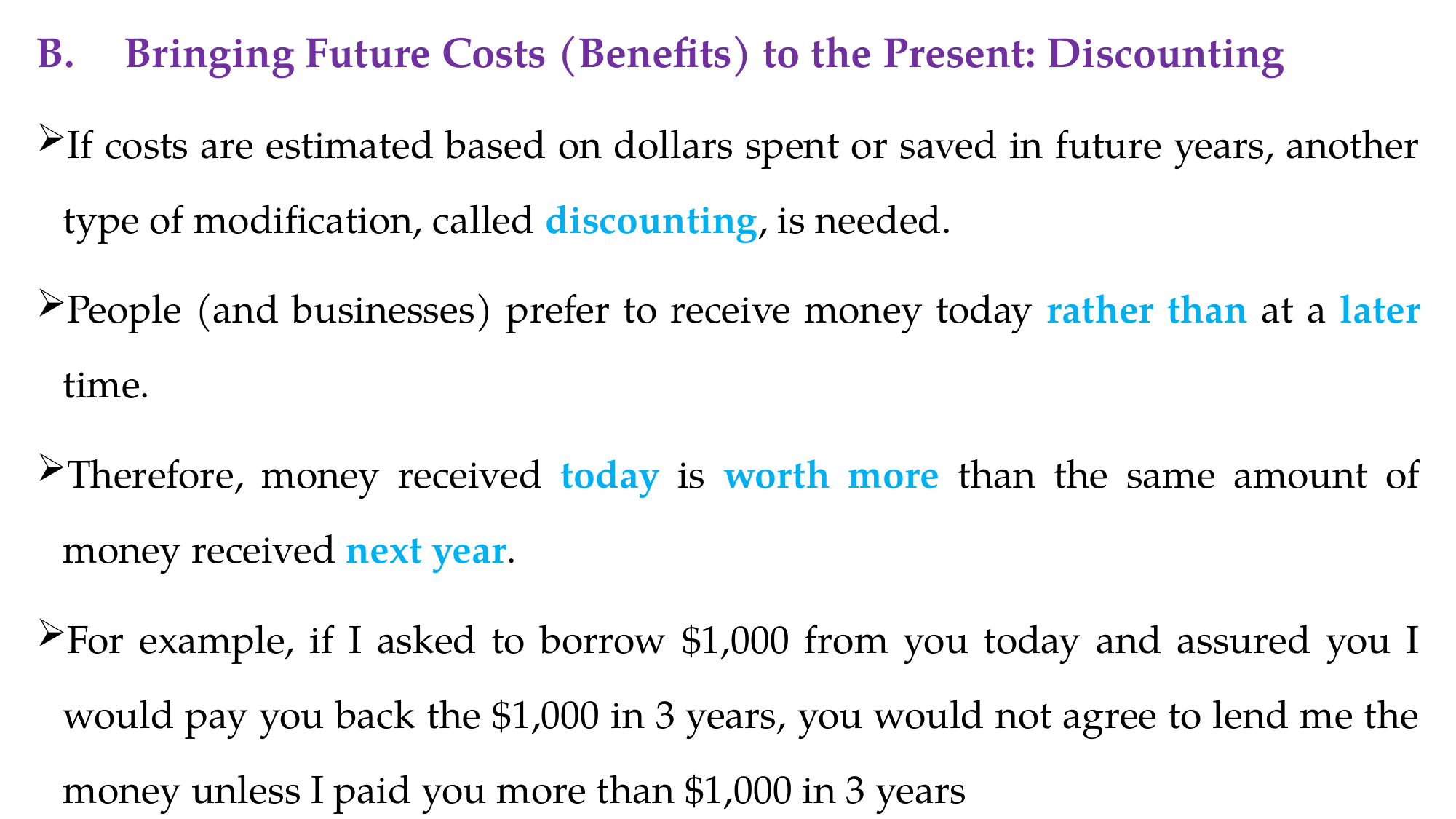

Bringing Future Costs (Benefits) to the Present: Discounting
If costs are estimated based on dollars spent or saved in future years, another type of modification, called discounting, is needed.
People (and businesses) prefer to receive money today rather than at a later time.
Therefore, money received today is worth more than the same amount of money received next year.
For example, if I asked to borrow $1,000 from you today and assured you I would pay you back the $1,000 in 3 years, you would not agree to lend me the money unless I paid you more than $1,000 in 3 years